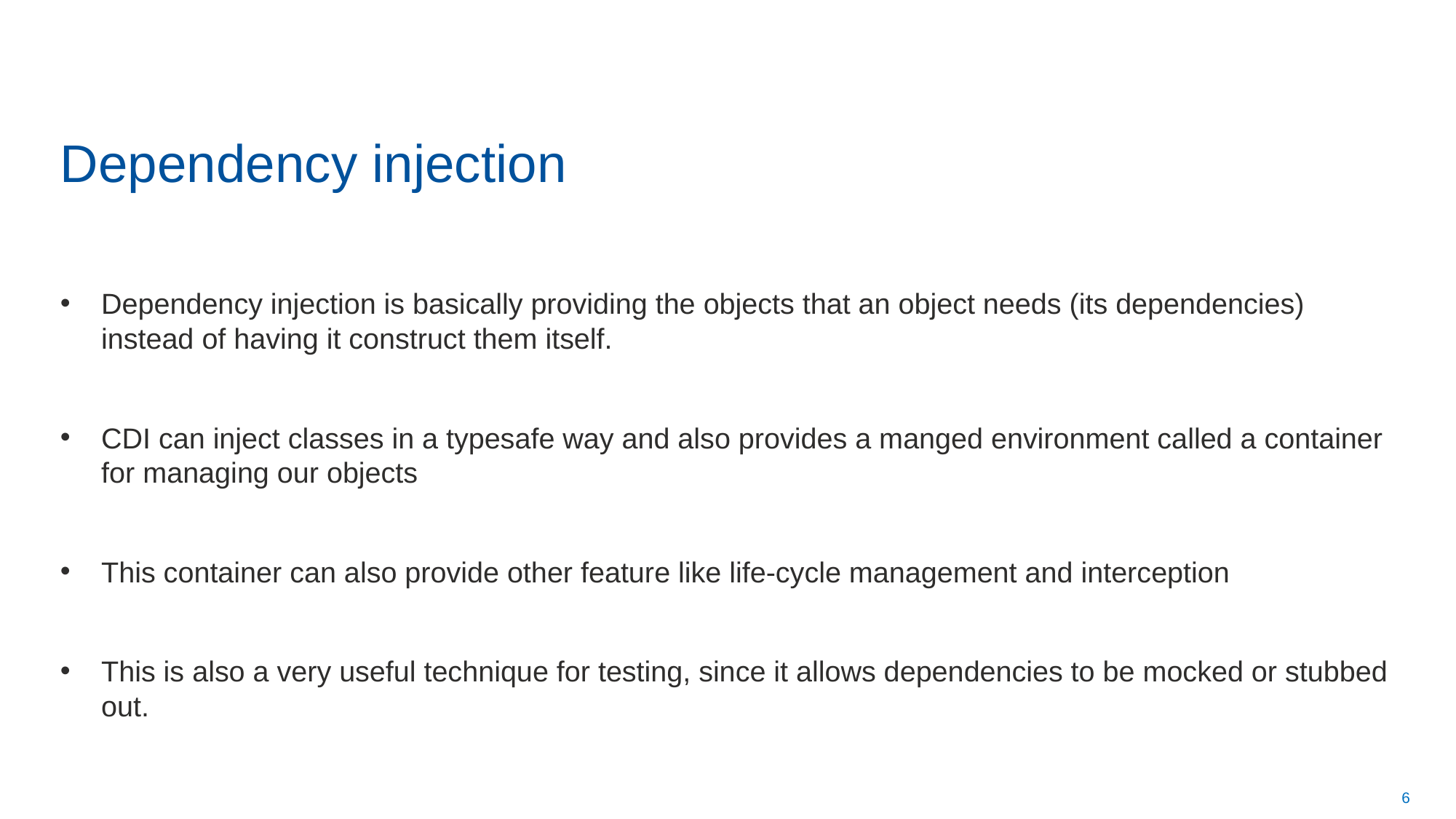

# Dependency injection

Dependency injection is basically providing the objects that an object needs (its dependencies) instead of having it construct them itself.

CDI can inject classes in a typesafe way and also provides a manged environment called a container for managing our objects

This container can also provide other feature like life-cycle management and interception

This is also a very useful technique for testing, since it allows dependencies to be mocked or stubbed out.